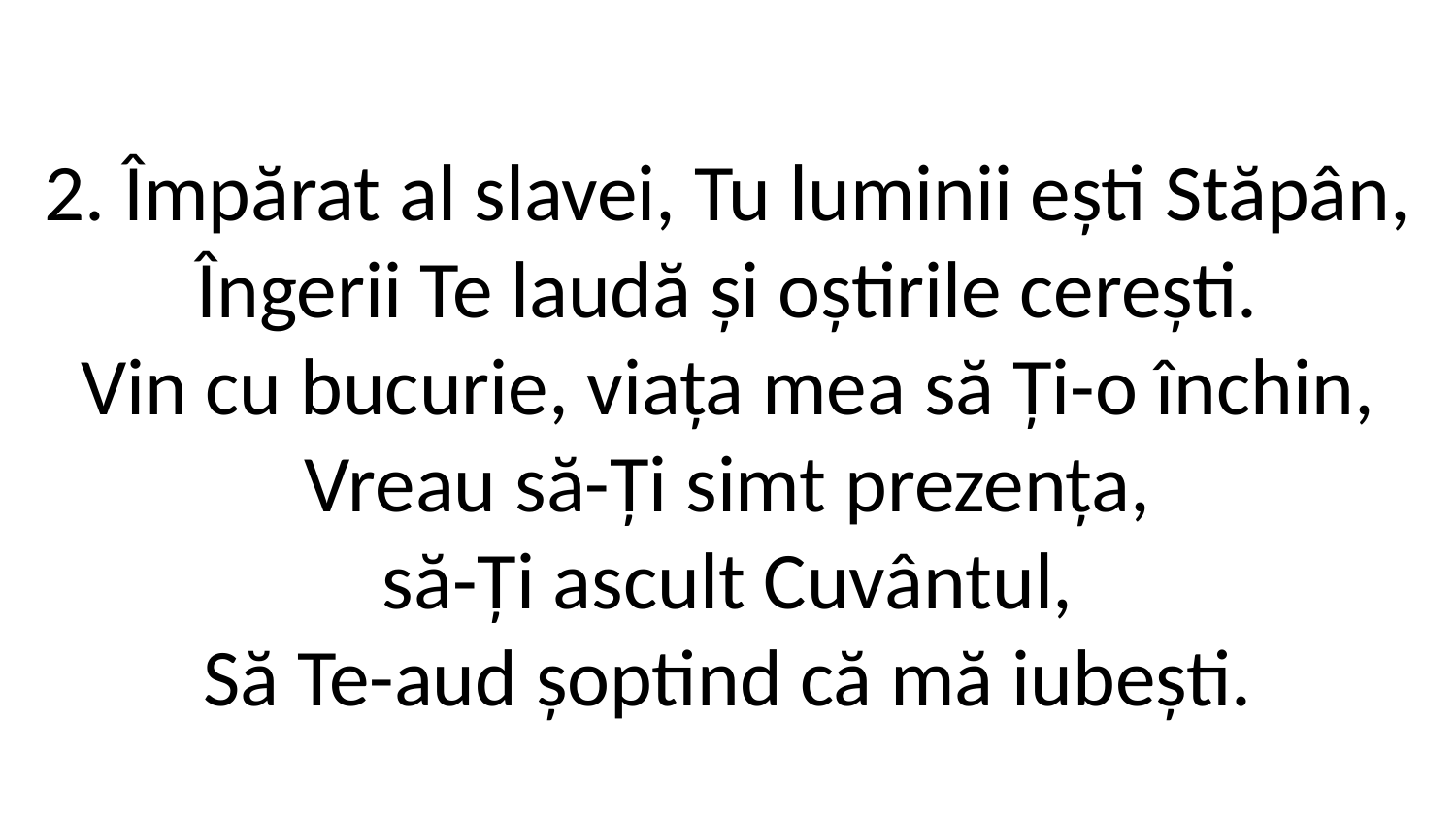

2. Împărat al slavei, Tu luminii ești Stăpân,
Îngerii Te laudă și oștirile cerești.
Vin cu bucurie, viața mea să Ți-o închin,
Vreau să-Ți simt prezența,
să-Ți ascult Cuvântul,
Să Te-aud șoptind că mă iubești.